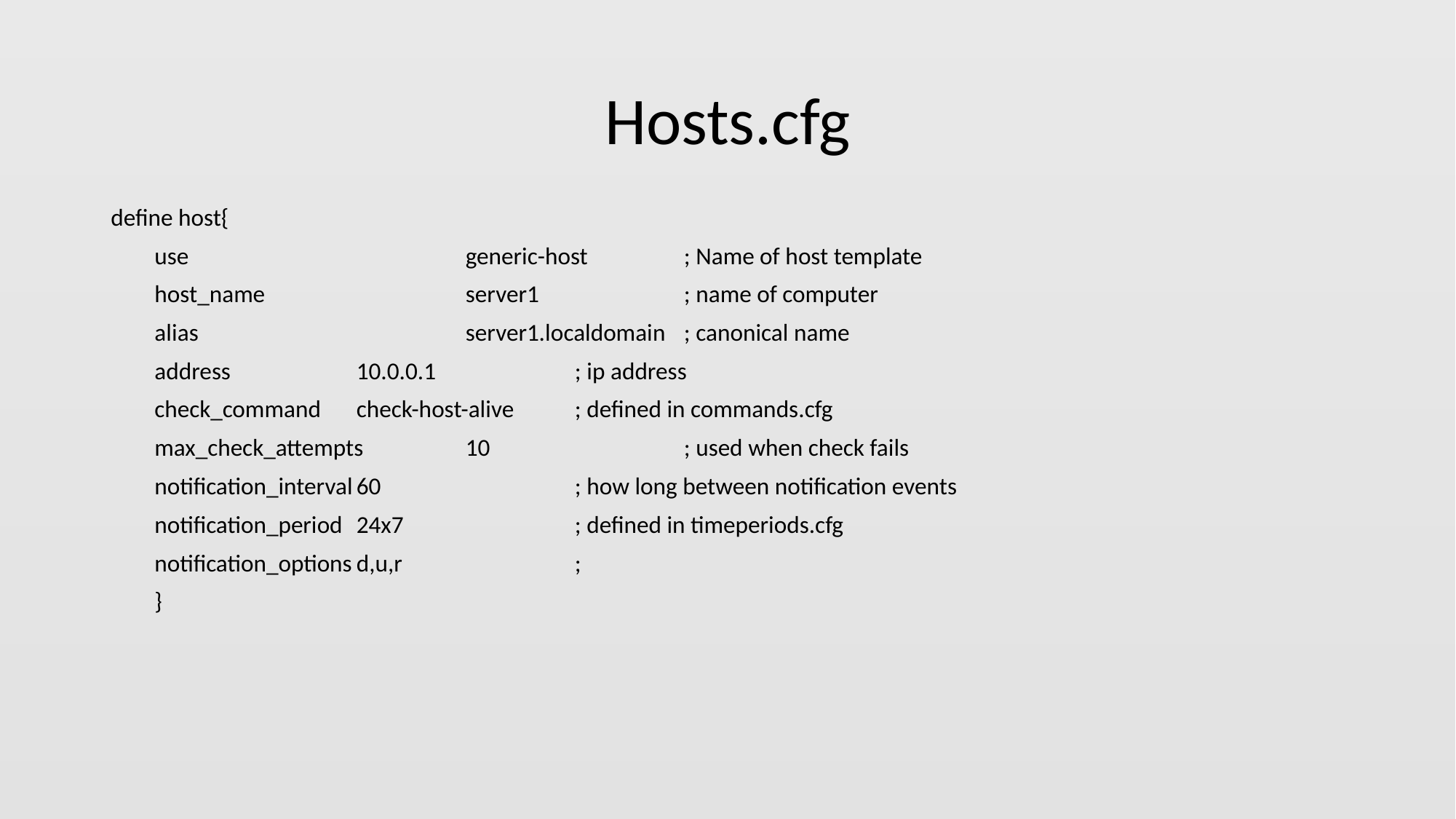

# Hosts.cfg
define host{
        use			generic-host	; Name of host template
        host_name		server1		; name of computer
        alias			server1.localdomain	; canonical name
        address		10.0.0.1		; ip address
        check_command	check-host-alive	; defined in commands.cfg
        max_check_attempts	10		; used when check fails
        notification_interval	60		; how long between notification events
        notification_period	24x7		; defined in timeperiods.cfg
        notification_options	d,u,r		;
        }